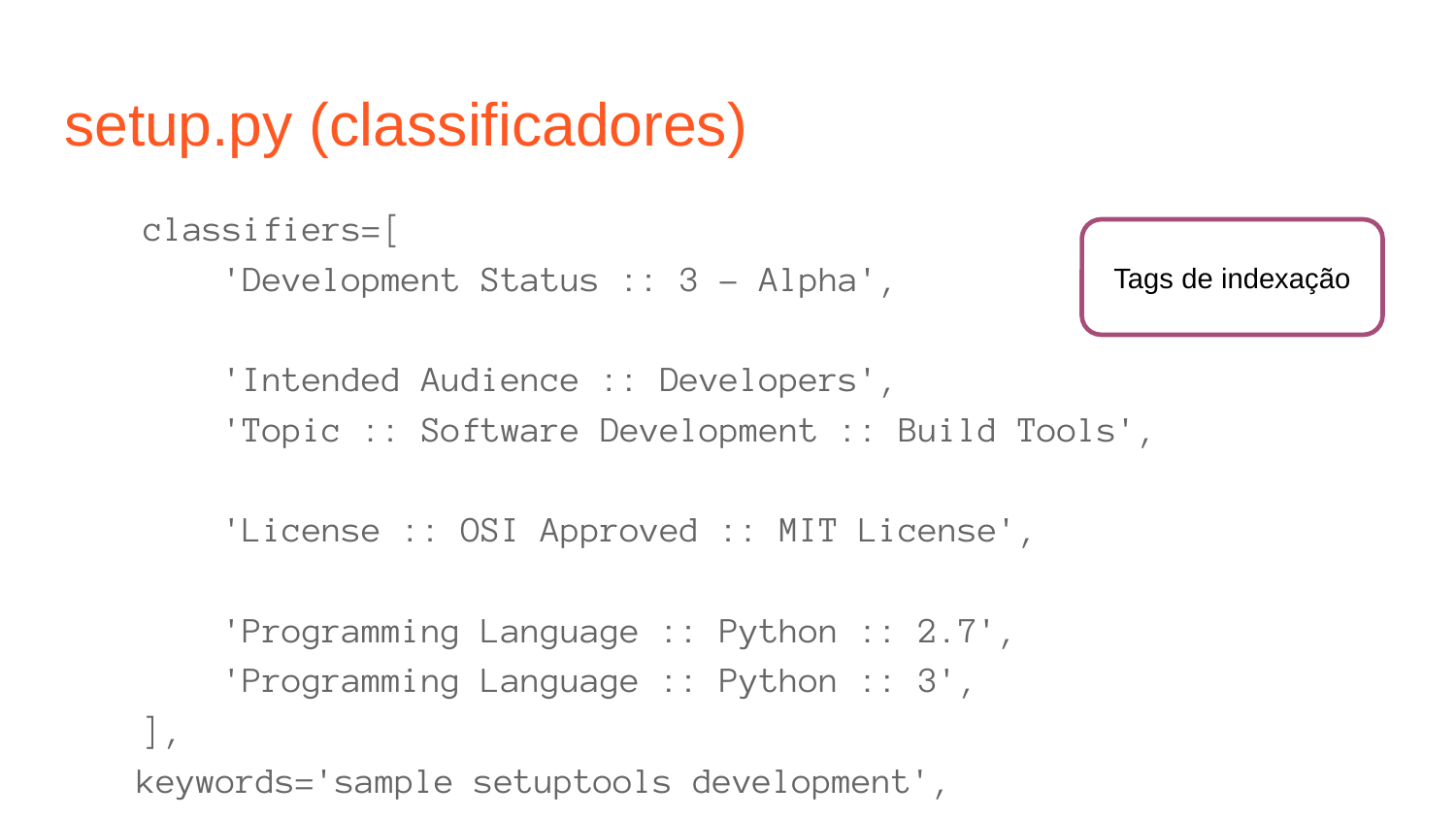

# setup.py (classificadores)
    classifiers=[
        'Development Status :: 3 - Alpha',
        'Intended Audience :: Developers',
        'Topic :: Software Development :: Build Tools',
        'License :: OSI Approved :: MIT License',
        'Programming Language :: Python :: 2.7',
        'Programming Language :: Python :: 3',
    ],
keywords='sample setuptools development',
Tags de indexação